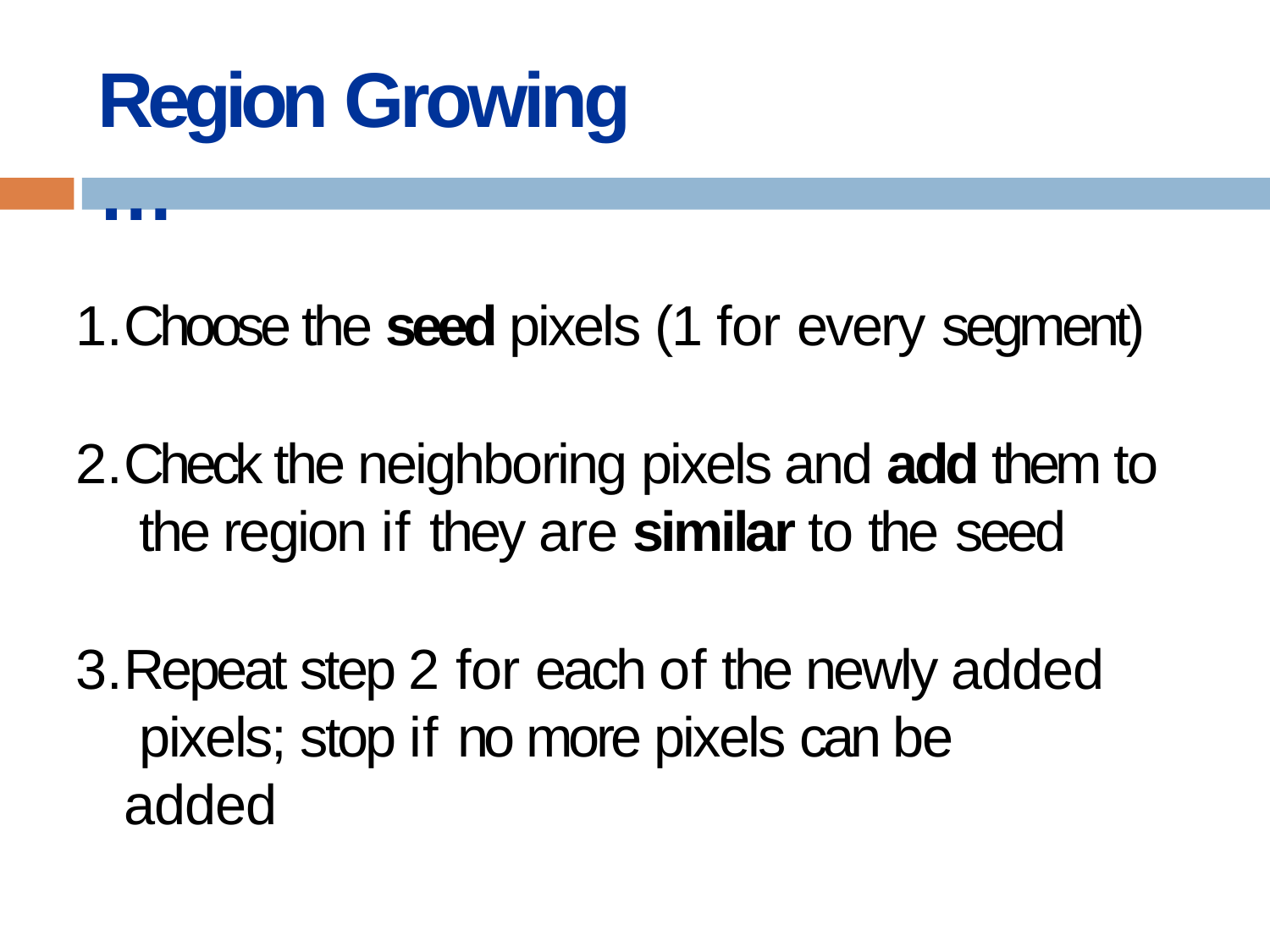

# Region Growing …
Choose the seed pixels (1 for every segment)

Check the neighboring pixels and add them to  the region if they are similar to the seed

Repeat step 2 for each of the newly added  pixels; stop if no more pixels can be added